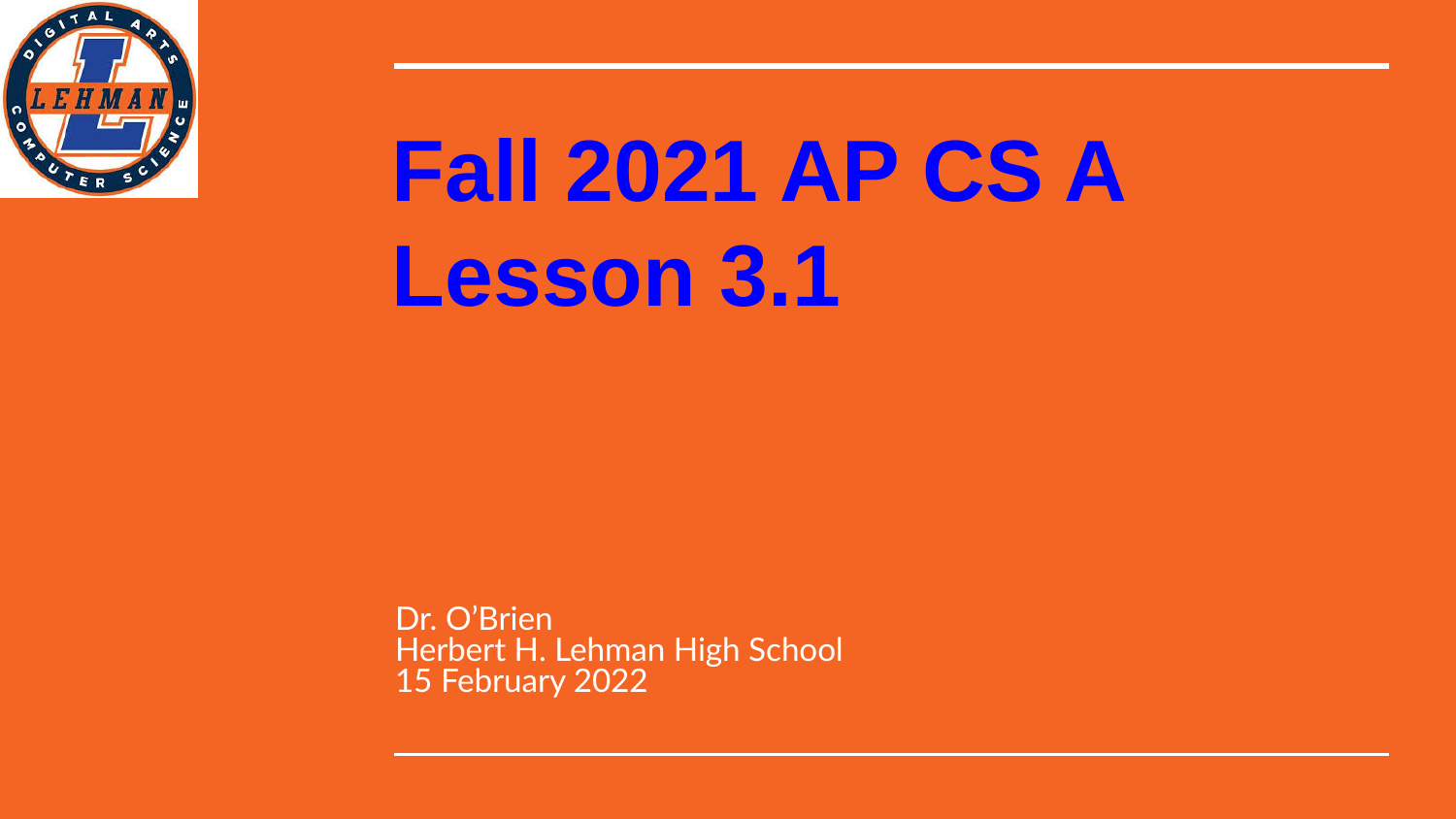

# Fall 2021 AP CS A
Lesson 3.1
Dr. O’Brien
Herbert H. Lehman High School
15 February 2022